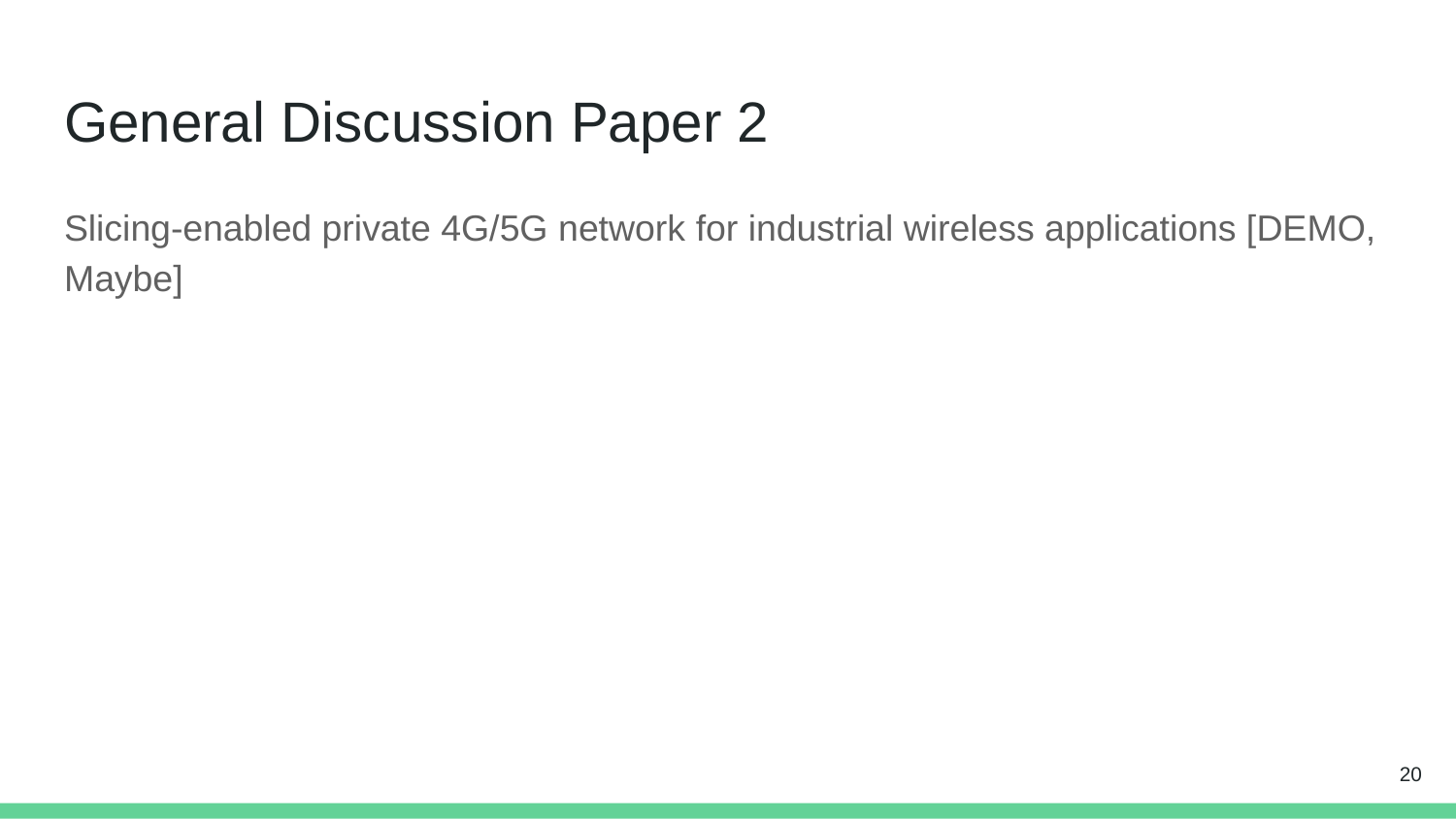

# General Discussion Paper 2
Slicing-enabled private 4G/5G network for industrial wireless applications [DEMO, Maybe]
20